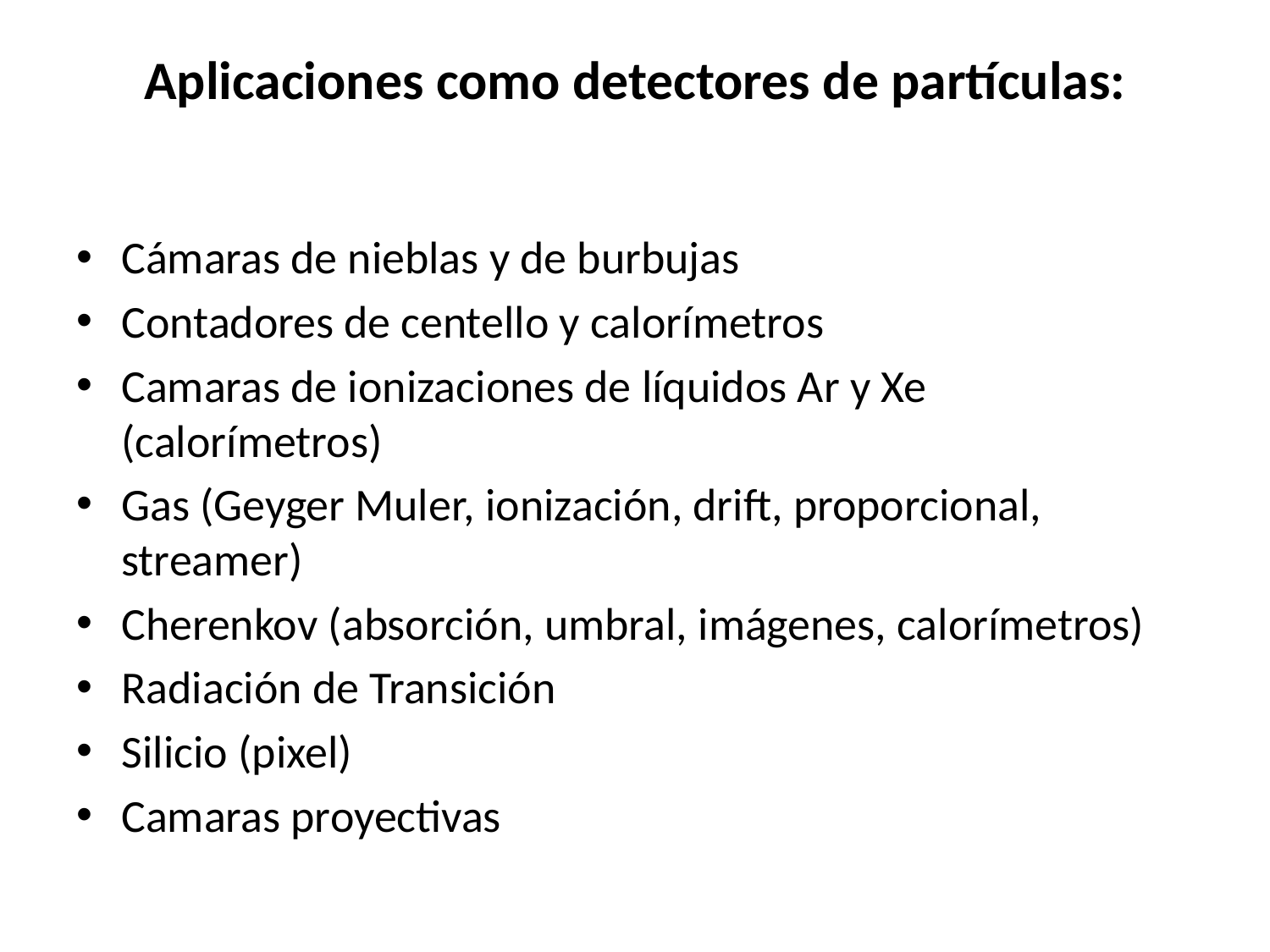

# Aplicaciones como detectores de partículas:
Cámaras de nieblas y de burbujas
Contadores de centello y calorímetros
Camaras de ionizaciones de líquidos Ar y Xe (calorímetros)
Gas (Geyger Muler, ionización, drift, proporcional, streamer)
Cherenkov (absorción, umbral, imágenes, calorímetros)
Radiación de Transición
Silicio (pixel)
Camaras proyectivas